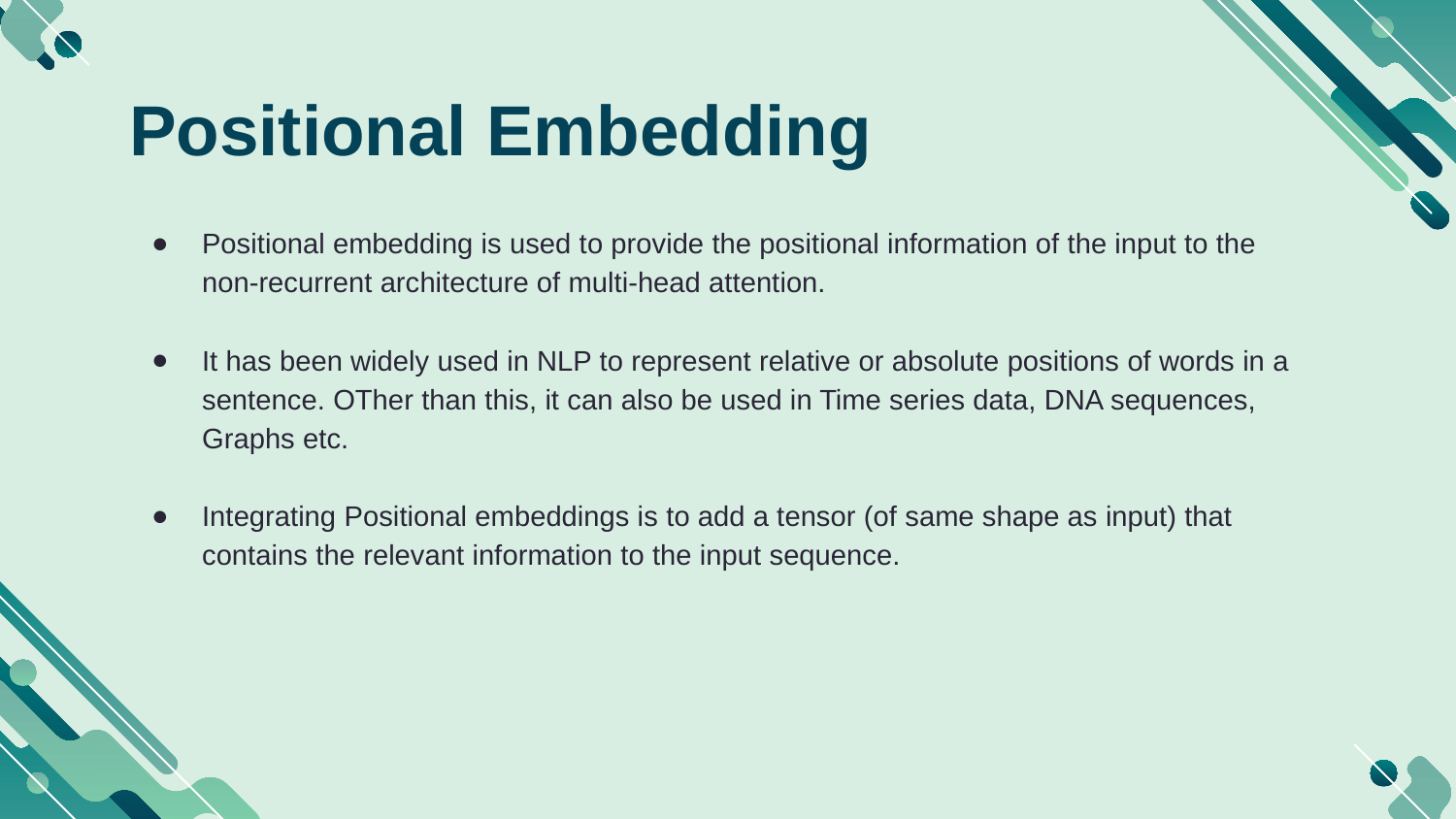

# Positional Embedding
Positional embedding is used to provide the positional information of the input to the non-recurrent architecture of multi-head attention.

It has been widely used in NLP to represent relative or absolute positions of words in a sentence. OTher than this, it can also be used in Time series data, DNA sequences, Graphs etc.

Integrating Positional embeddings is to add a tensor (of same shape as input) that contains the relevant information to the input sequence.